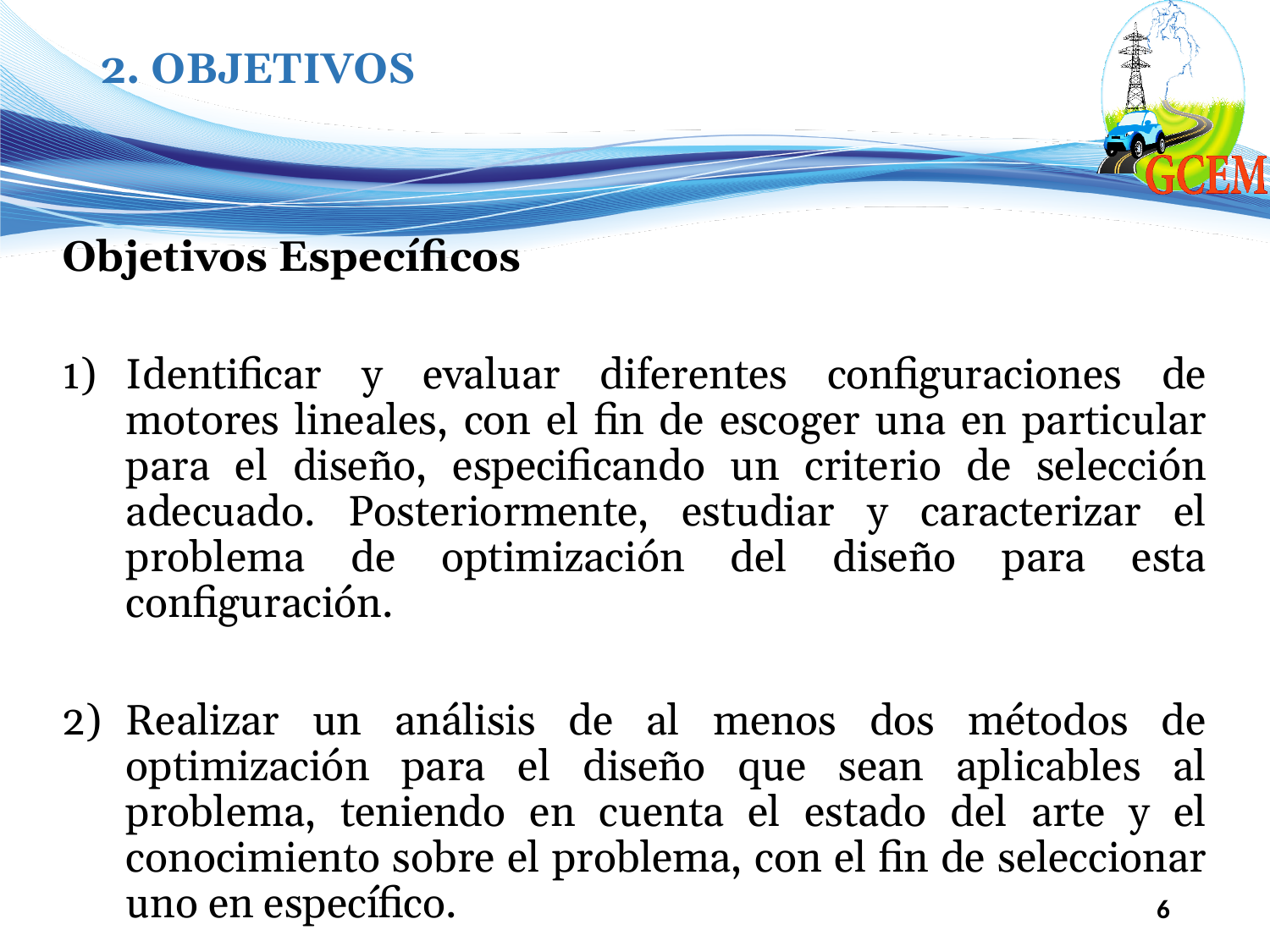

# 2. OBJETIVOS
Objetivos Específicos

Identificar y evaluar diferentes configuraciones de motores lineales, con el fin de escoger una en particular para el diseño, especificando un criterio de selección adecuado. Posteriormente, estudiar y caracterizar el problema de optimización del diseño para esta configuración.

Realizar un análisis de al menos dos métodos de optimización para el diseño que sean aplicables al problema, teniendo en cuenta el estado del arte y el conocimiento sobre el problema, con el fin de seleccionar uno en específico.

6